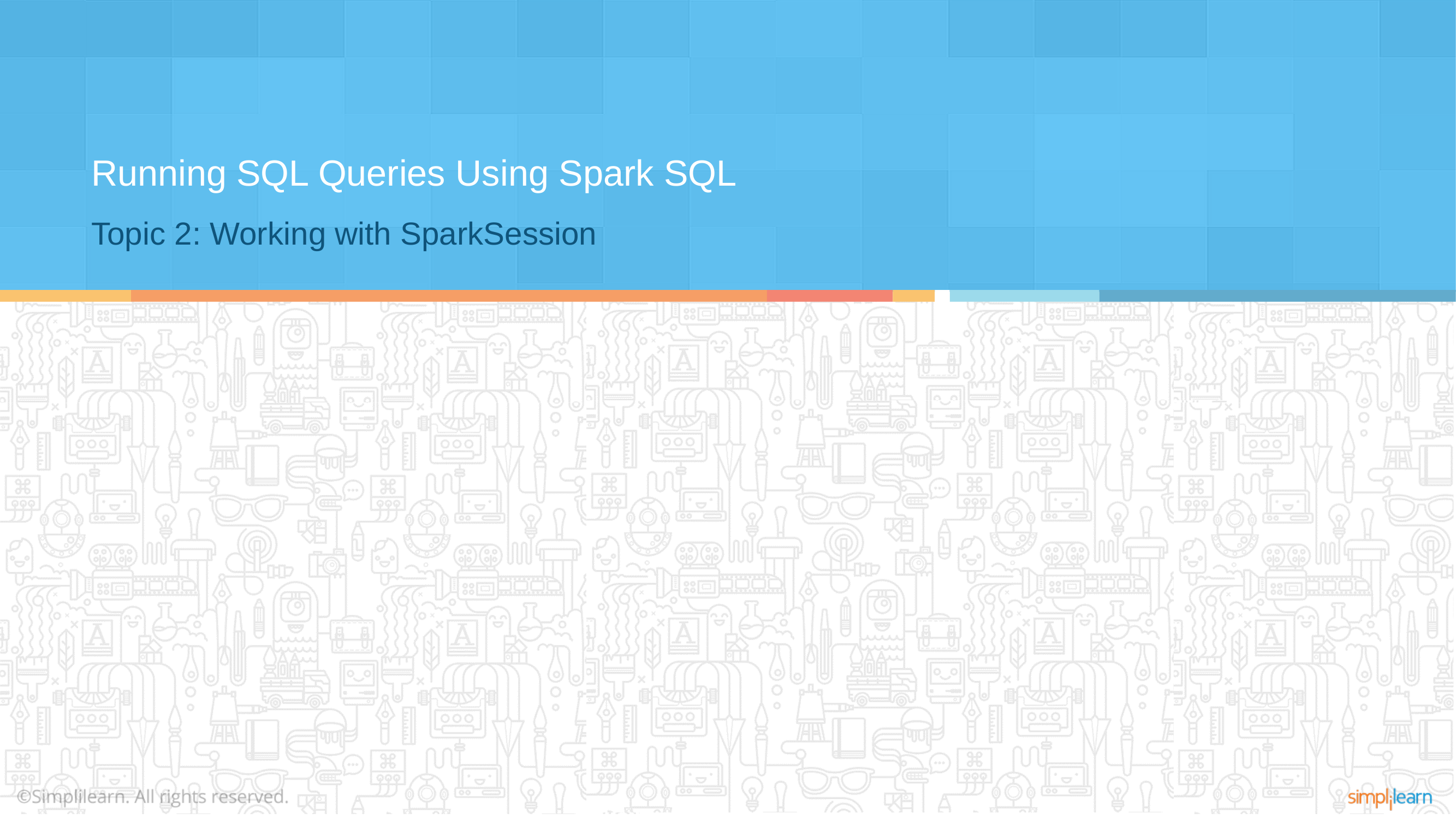

Running SQL Queries Using Spark SQL
Topic 2: Working with SparkSession